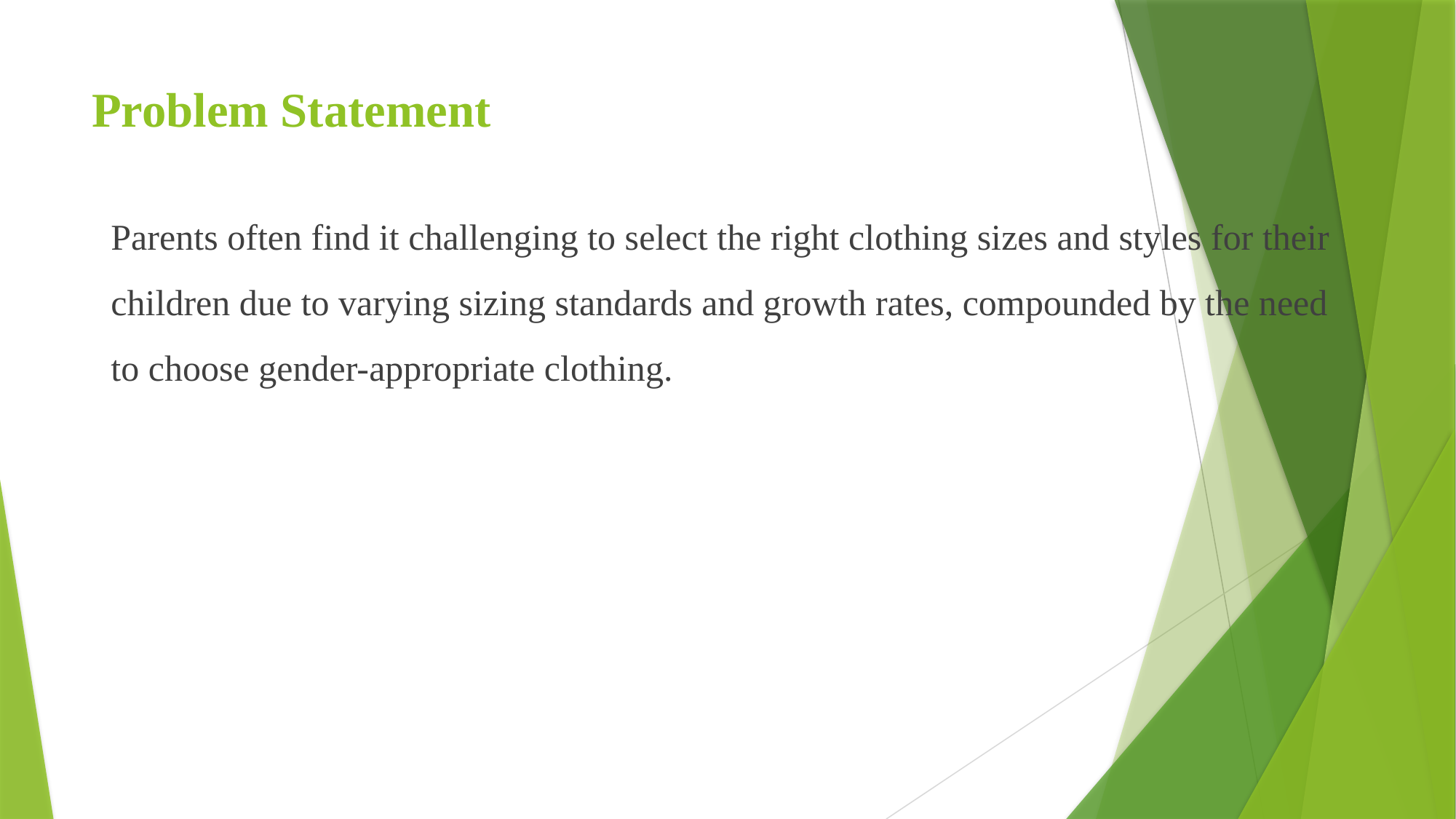

# Problem Statement
Parents often find it challenging to select the right clothing sizes and styles for their children due to varying sizing standards and growth rates, compounded by the need to choose gender-appropriate clothing.